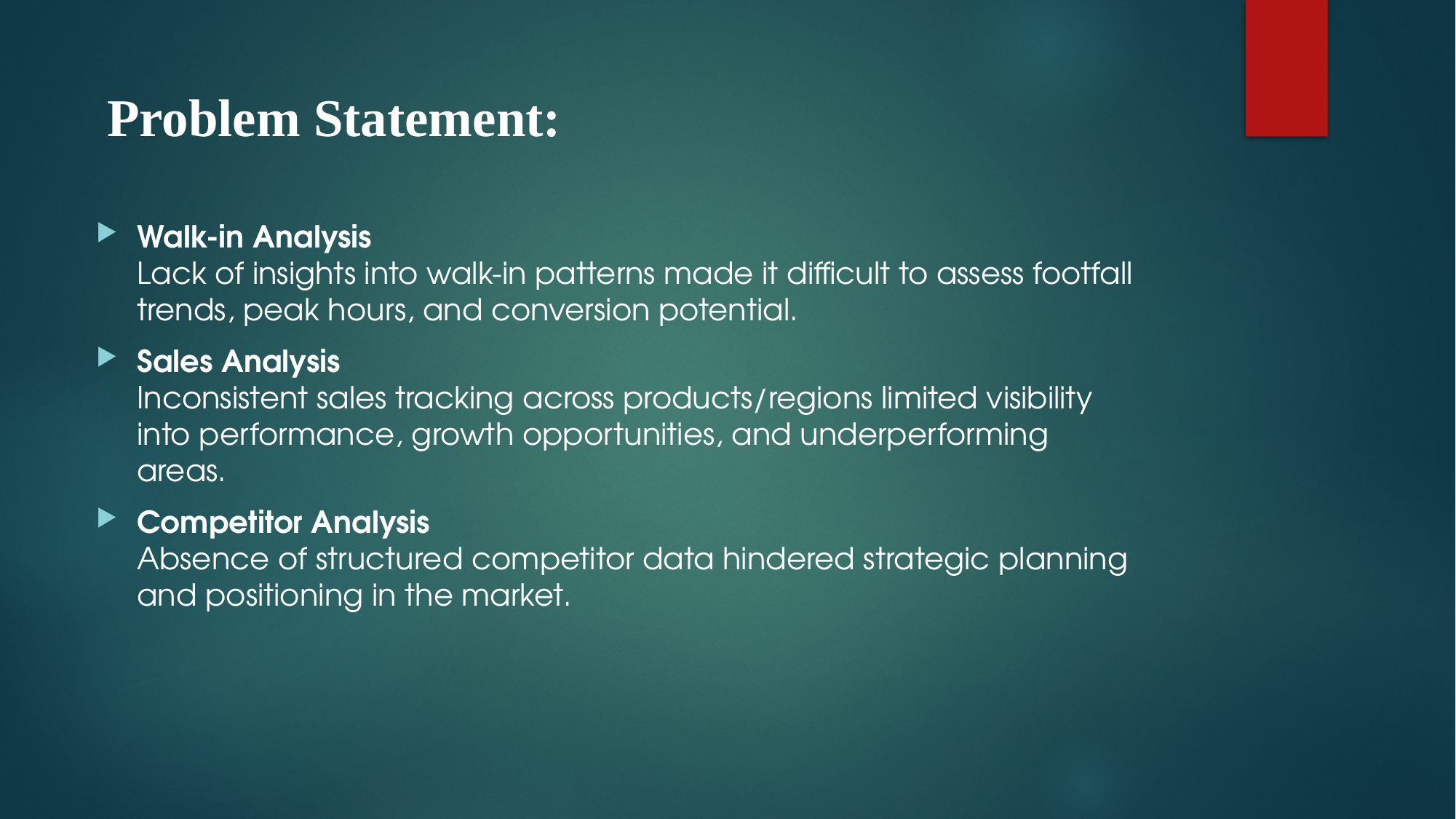

# Problem Statement:
Walk-in Analysis
Lack of insights into walk-in patterns made it difficult to assess footfall trends, peak hours, and conversion potential.
Sales Analysis
Inconsistent sales tracking across products/regions limited visibility into performance, growth opportunities, and underperforming areas.
Competitor Analysis
Absence of structured competitor data hindered strategic planning and positioning in the market.